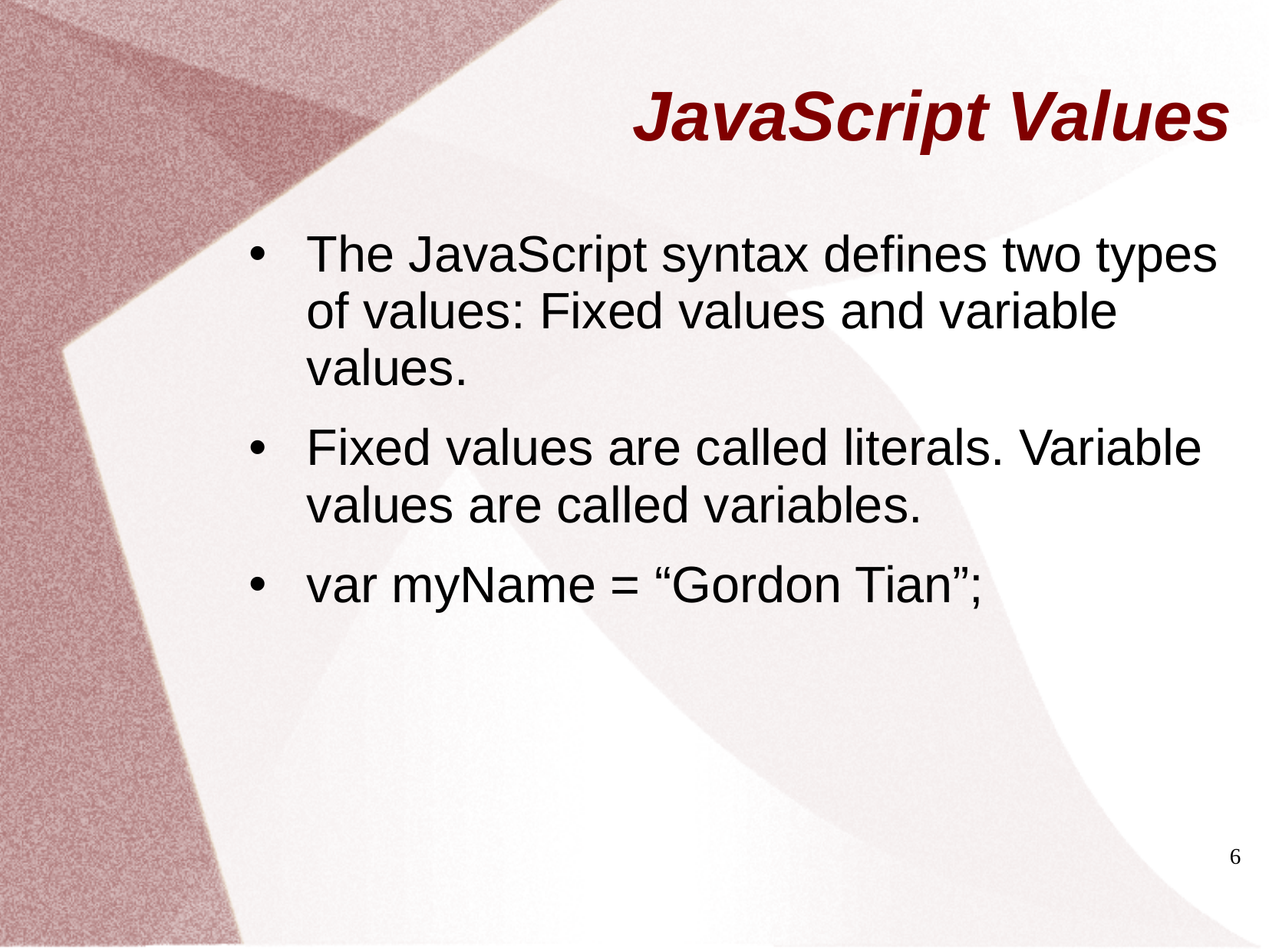

# JavaScript Values
The JavaScript syntax defines two types of values: Fixed values and variable values.
Fixed values are called literals. Variable values are called variables.
var myName = “Gordon Tian”;
6